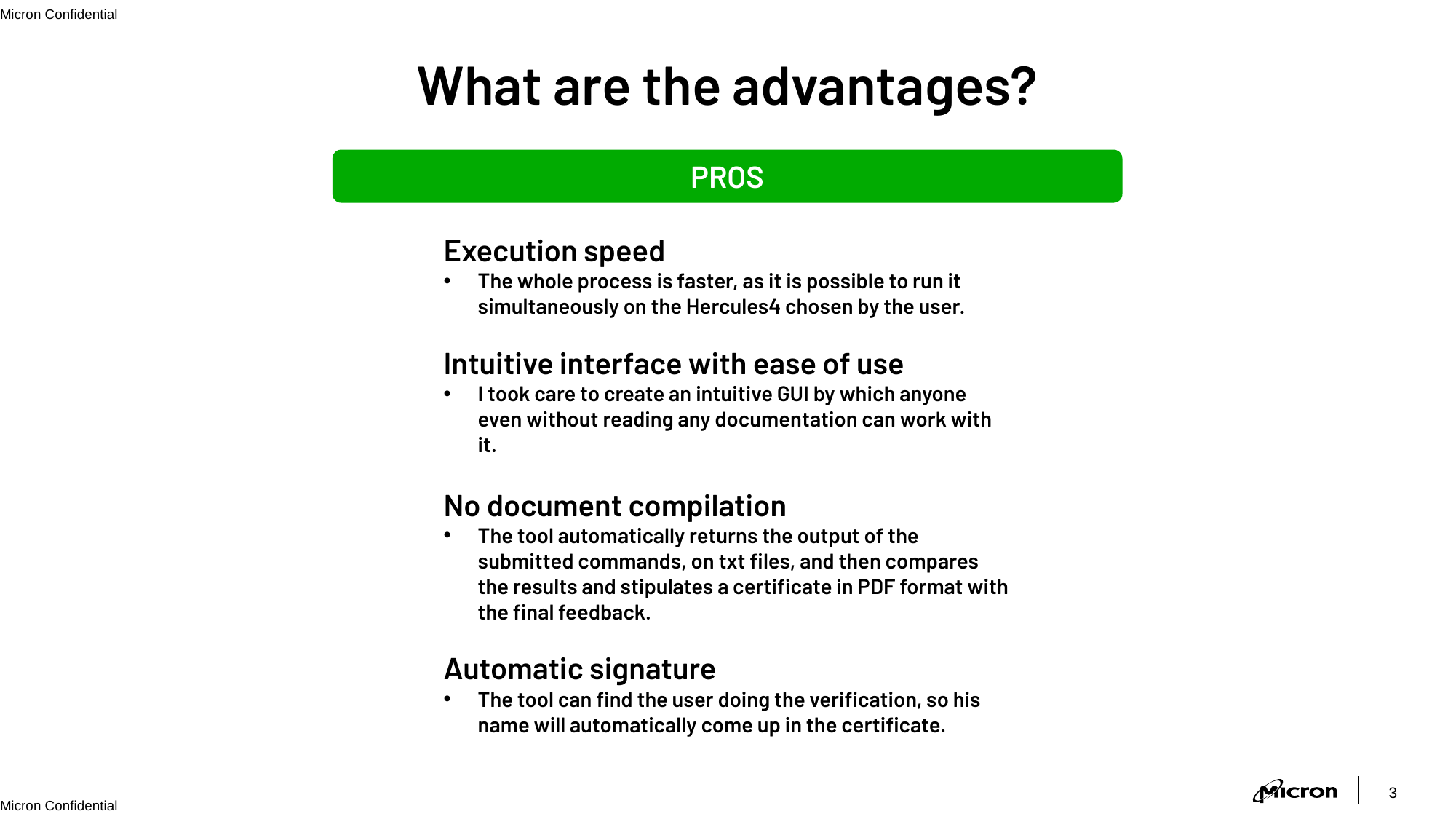

# What are the advantages?
PROS
Execution speed
The whole process is faster, as it is possible to run it simultaneously on the Hercules4 chosen by the user.

Intuitive interface with ease of use
I took care to create an intuitive GUI by which anyone even without reading any documentation can work with it.

No document compilation
The tool automatically returns the output of the submitted commands, on txt files, and then compares the results and stipulates a certificate in PDF format with the final feedback.

Automatic signature
The tool can find the user doing the verification, so his name will automatically come up in the certificate.